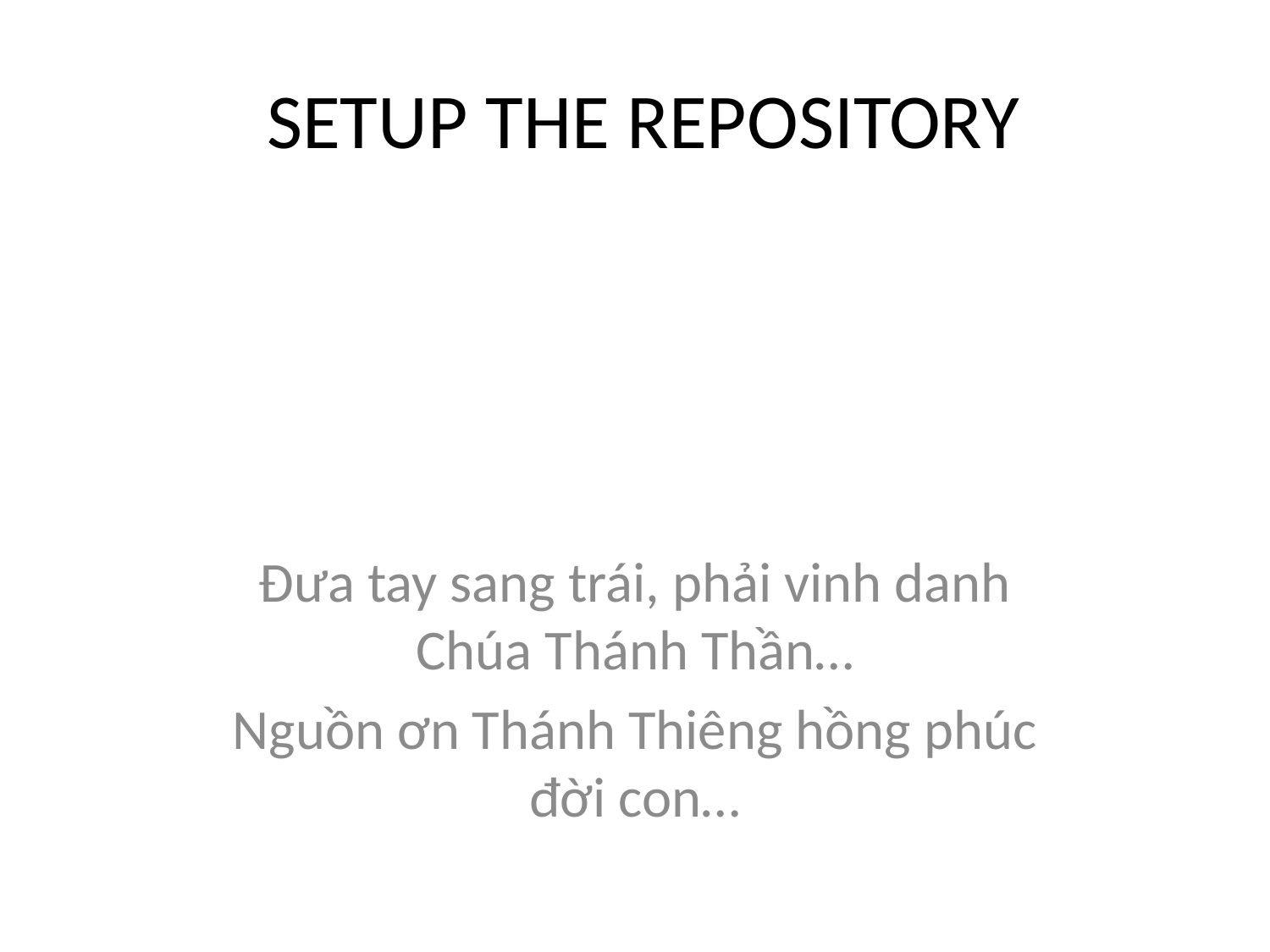

# SETUP THE REPOSITORY
Đưa tay sang trái, phải vinh danh Chúa Thánh Thần…
Nguồn ơn Thánh Thiêng hồng phúc đời con…